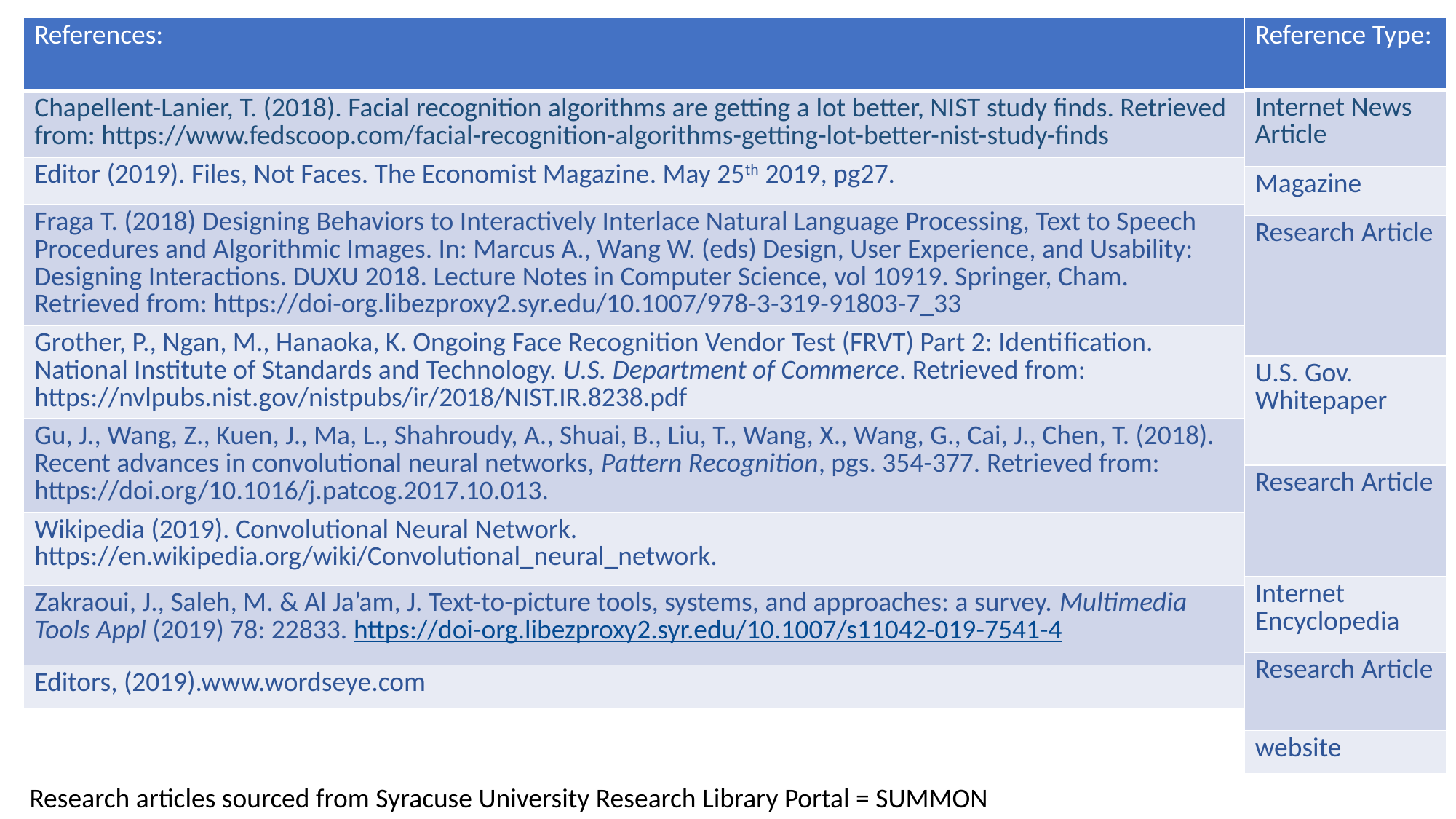

| References: |
| --- |
| Chapellent-Lanier, T. (2018). Facial recognition algorithms are getting a lot better, NIST study finds. Retrieved from: https://www.fedscoop.com/facial-recognition-algorithms-getting-lot-better-nist-study-finds |
| Editor (2019). Files, Not Faces. The Economist Magazine. May 25th 2019, pg27. |
| Fraga T. (2018) Designing Behaviors to Interactively Interlace Natural Language Processing, Text to Speech Procedures and Algorithmic Images. In: Marcus A., Wang W. (eds) Design, User Experience, and Usability: Designing Interactions. DUXU 2018. Lecture Notes in Computer Science, vol 10919. Springer, Cham. Retrieved from: https://doi-org.libezproxy2.syr.edu/10.1007/978-3-319-91803-7\_33 |
| Grother, P., Ngan, M., Hanaoka, K. Ongoing Face Recognition Vendor Test (FRVT) Part 2: Identiﬁcation. National Institute of Standards and Technology. U.S. Department of Commerce. Retrieved from: https://nvlpubs.nist.gov/nistpubs/ir/2018/NIST.IR.8238.pdf |
| Gu, J., Wang, Z., Kuen, J., Ma, L., Shahroudy, A., Shuai, B., Liu, T., Wang, X., Wang, G., Cai, J., Chen, T. (2018). Recent advances in convolutional neural networks, Pattern Recognition, pgs. 354-377. Retrieved from: https://doi.org/10.1016/j.patcog.2017.10.013. |
| Wikipedia (2019). Convolutional Neural Network. https://en.wikipedia.org/wiki/Convolutional\_neural\_network. |
| Zakraoui, J., Saleh, M. & Al Ja’am, J. Text-to-picture tools, systems, and approaches: a survey. Multimedia Tools Appl (2019) 78: 22833. https://doi-org.libezproxy2.syr.edu/10.1007/s11042-019-7541-4 |
| Editors, (2019).www.wordseye.com |
| Reference Type: |
| --- |
| Internet News Article |
| Magazine |
| Research Article |
| U.S. Gov. Whitepaper |
| Research Article |
| Internet Encyclopedia |
| Research Article |
| website |
Research articles sourced from Syracuse University Research Library Portal = SUMMON